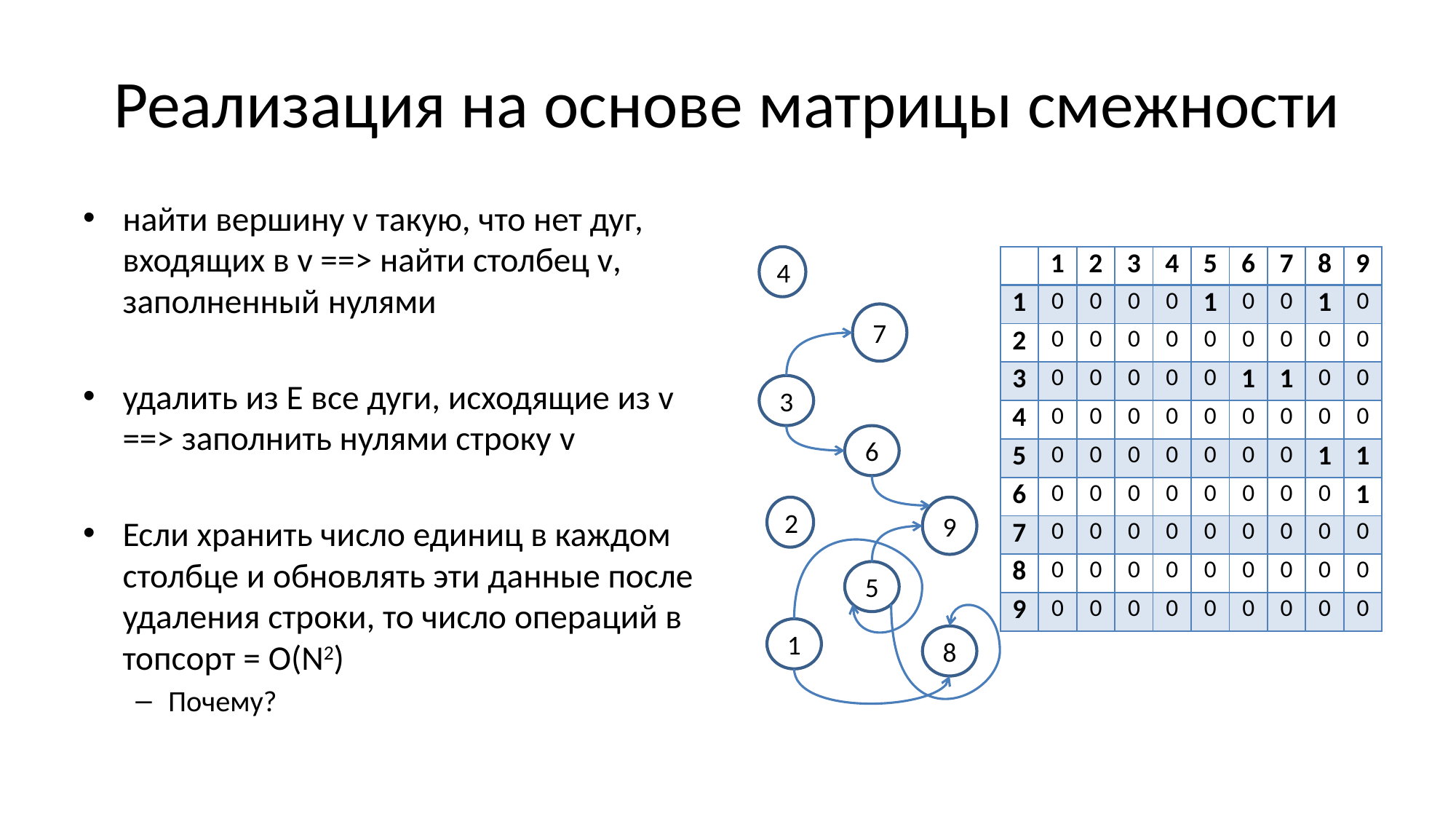

# Реализация на основе матрицы смежности
найти вершину v такую, что нет дуг, входящих в v ==> найти столбец v, заполненный нулями

удалить из E все дуги, исходящие из v ==> заполнить нулями строку v

Если хранить число единиц в каждом столбце и обновлять эти данные после удаления строки, то число операций в топсорт = O(N2)
Почему?

|  | 1 | 2 | 3 | 4 | 5 | 6 | 7 | 8 | 9 |
| --- | --- | --- | --- | --- | --- | --- | --- | --- | --- |
| 1 | 0 | 0 | 0 | 0 | 1 | 0 | 0 | 1 | 0 |
| 2 | 0 | 0 | 0 | 0 | 0 | 0 | 0 | 0 | 0 |
| 3 | 0 | 0 | 0 | 0 | 0 | 1 | 1 | 0 | 0 |
| 4 | 0 | 0 | 0 | 0 | 0 | 0 | 0 | 0 | 0 |
| 5 | 0 | 0 | 0 | 0 | 0 | 0 | 0 | 1 | 1 |
| 6 | 0 | 0 | 0 | 0 | 0 | 0 | 0 | 0 | 1 |
| 7 | 0 | 0 | 0 | 0 | 0 | 0 | 0 | 0 | 0 |
| 8 | 0 | 0 | 0 | 0 | 0 | 0 | 0 | 0 | 0 |
| 9 | 0 | 0 | 0 | 0 | 0 | 0 | 0 | 0 | 0 |
3
4
1
2
5
6
7
8
9